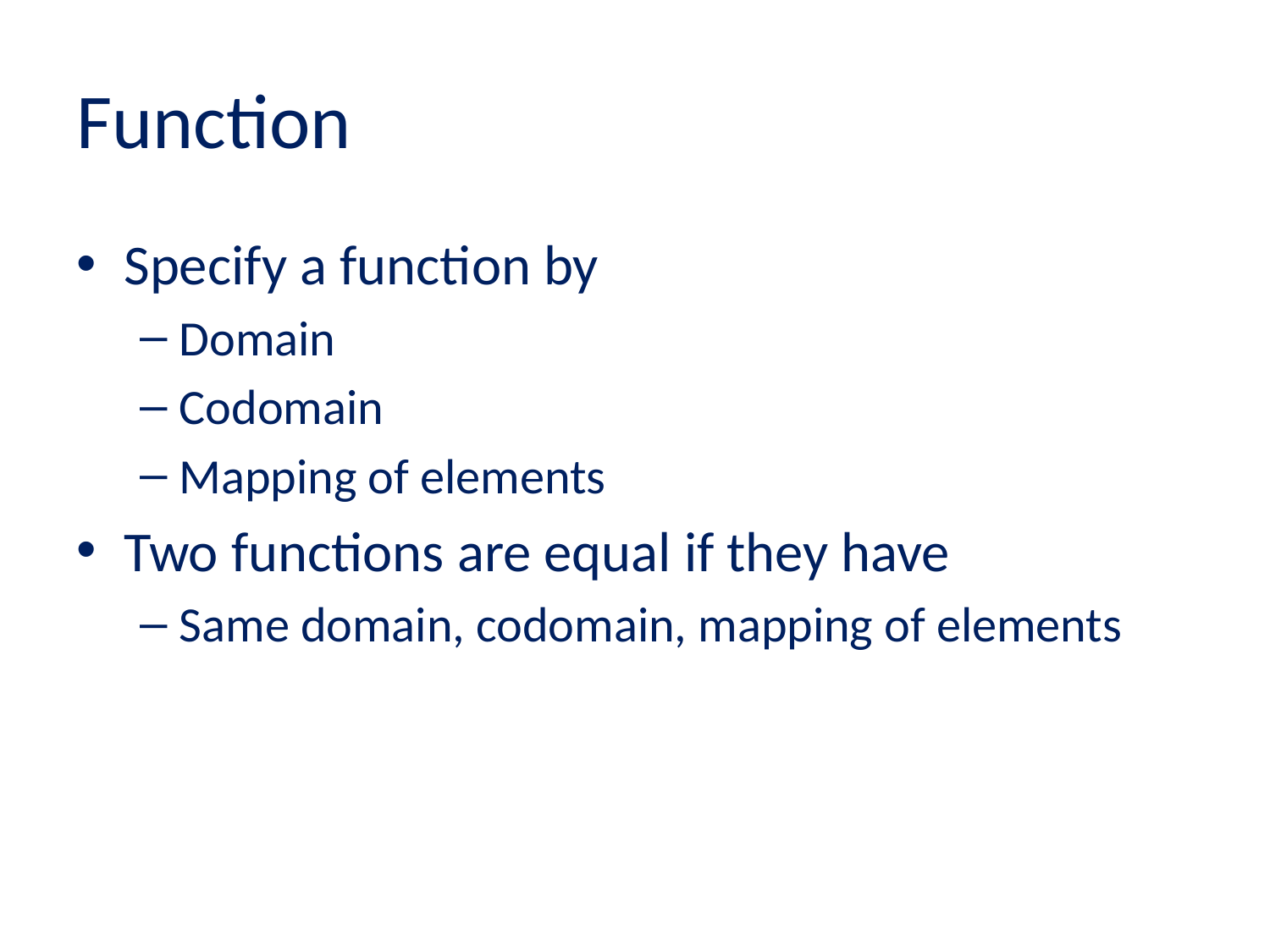

# Function
Specify a function by
Domain
Codomain
Mapping of elements
Two functions are equal if they have
Same domain, codomain, mapping of elements
6